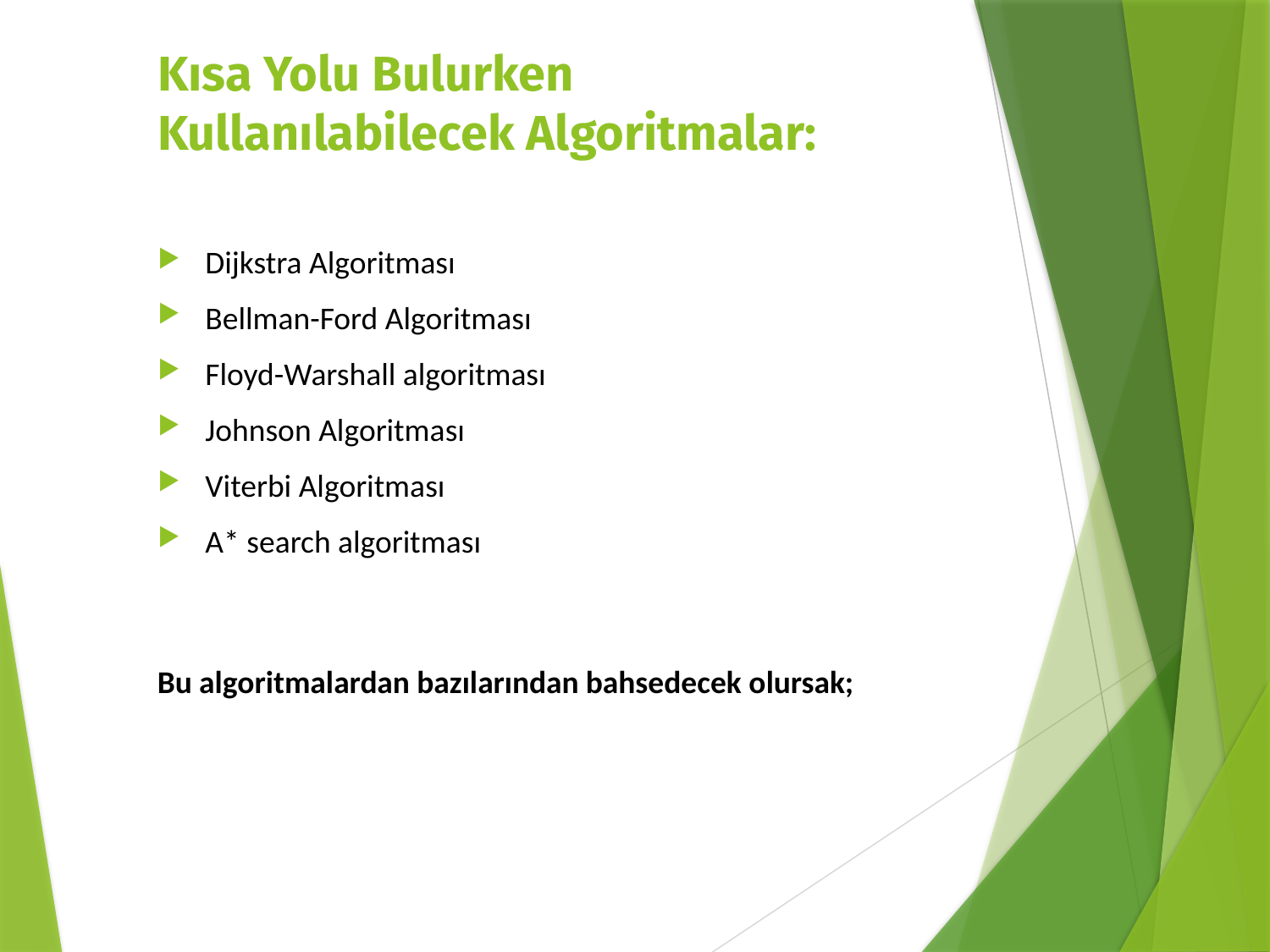

# Kısa Yolu Bulurken Kullanılabilecek Algoritmalar:
Dijkstra Algoritması
Bellman-Ford Algoritması
Floyd-Warshall algoritması
Johnson Algoritması
Viterbi Algoritması
A* search algoritması

Bu algoritmalardan bazılarından bahsedecek olursak;